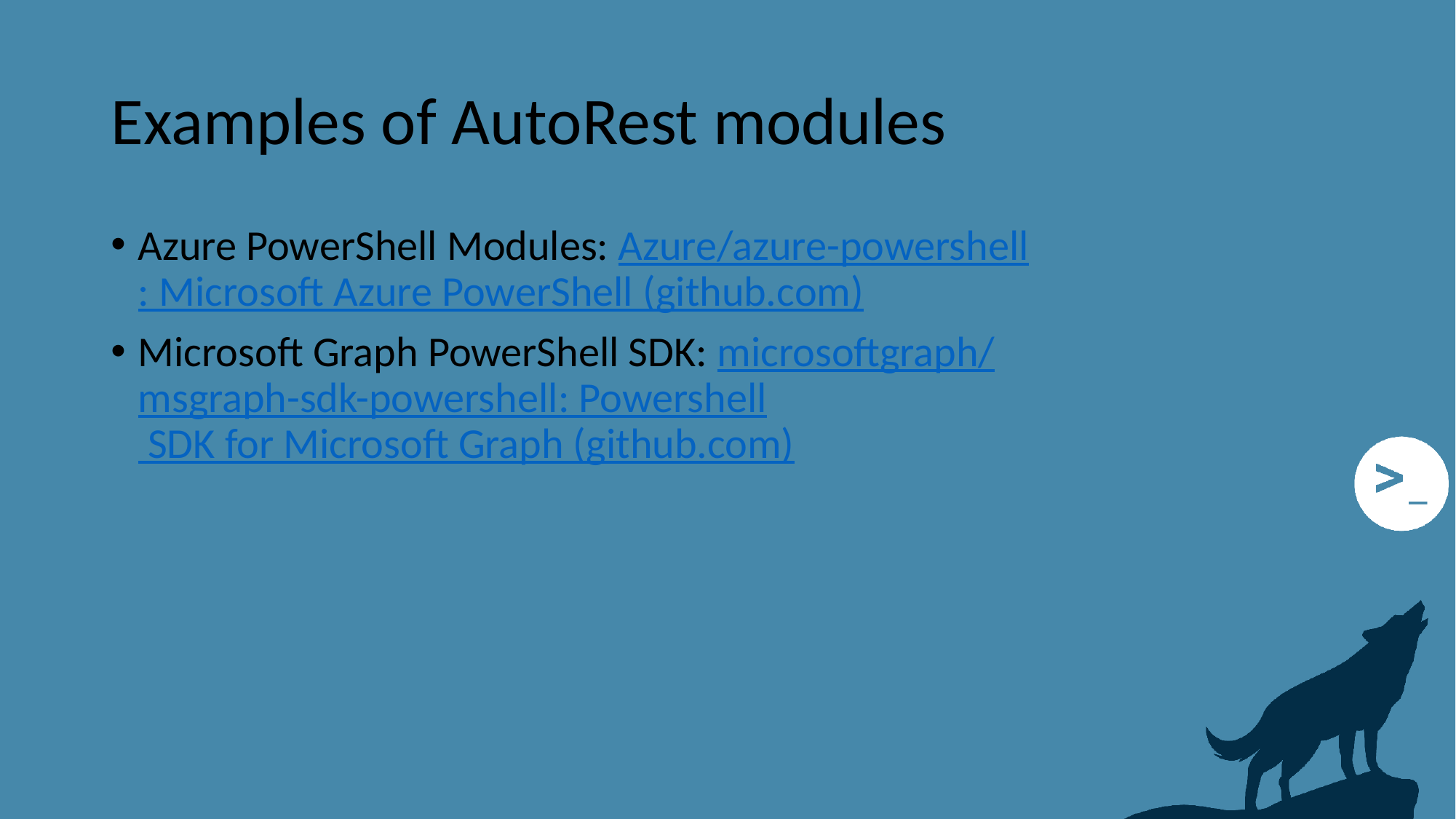

# Examples of AutoRest modules
Azure PowerShell Modules: Azure/azure-powershell: Microsoft Azure PowerShell (github.com)
Microsoft Graph PowerShell SDK: microsoftgraph/msgraph-sdk-powershell: Powershell SDK for Microsoft Graph (github.com)